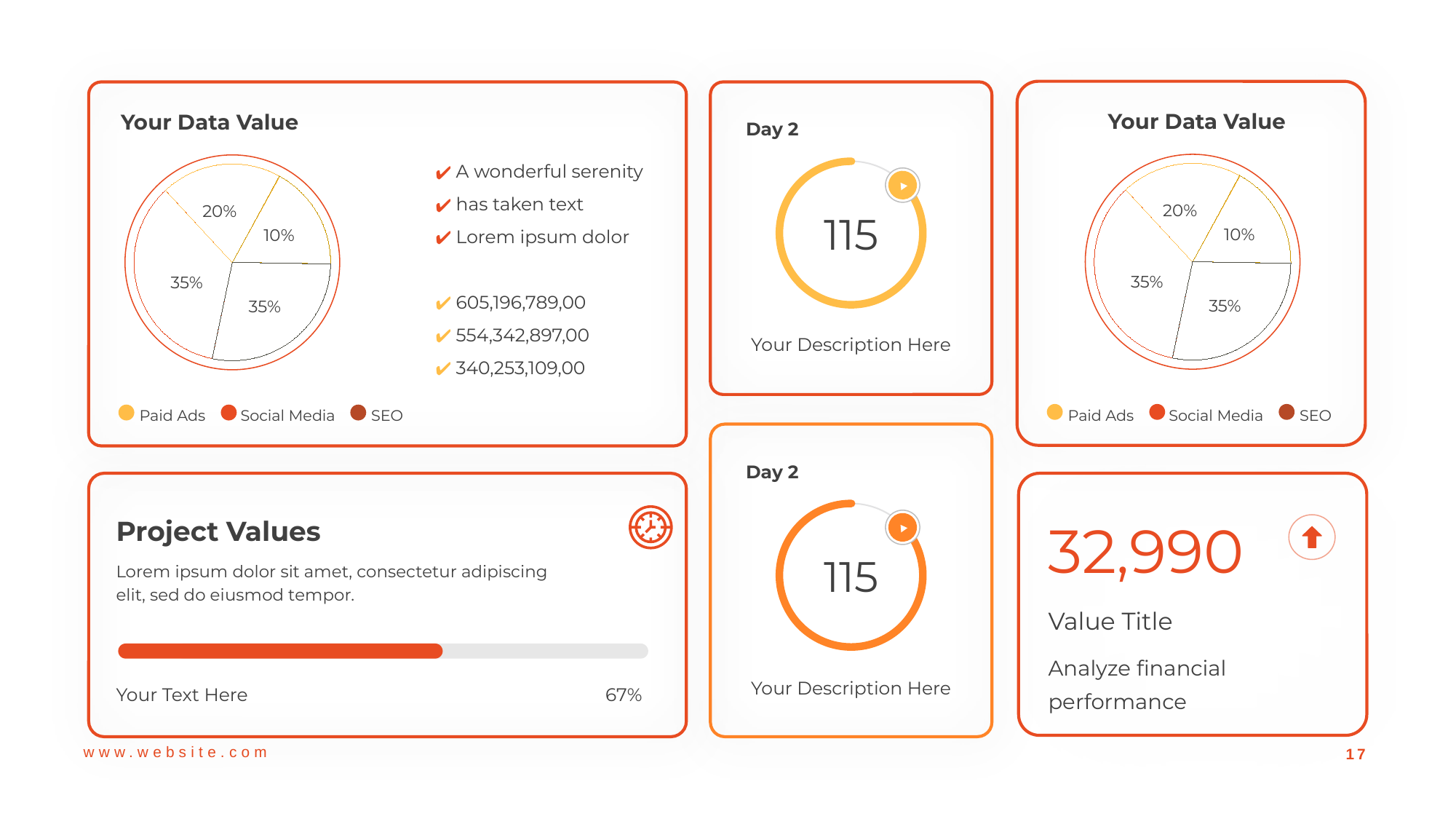

Your Data Value
Your Data Value
Day 2
A wonderful serenity
has taken text
Lorem ipsum dolor

20%
20%
115
10%
10%
35%
35%
605,196,789,00
554,342,897,00
340,253,109,00
35%
35%
Your Description Here
SEO

Paid Ads

Social Media

SEO

Paid Ads

Social Media

Day 2

32,990

Value Title
Analyze financial performance

Project Values

Lorem ipsum dolor sit amet, consectetur adipiscing elit, sed do eiusmod tempor.
115

Your Description Here
Your Text Here
67%